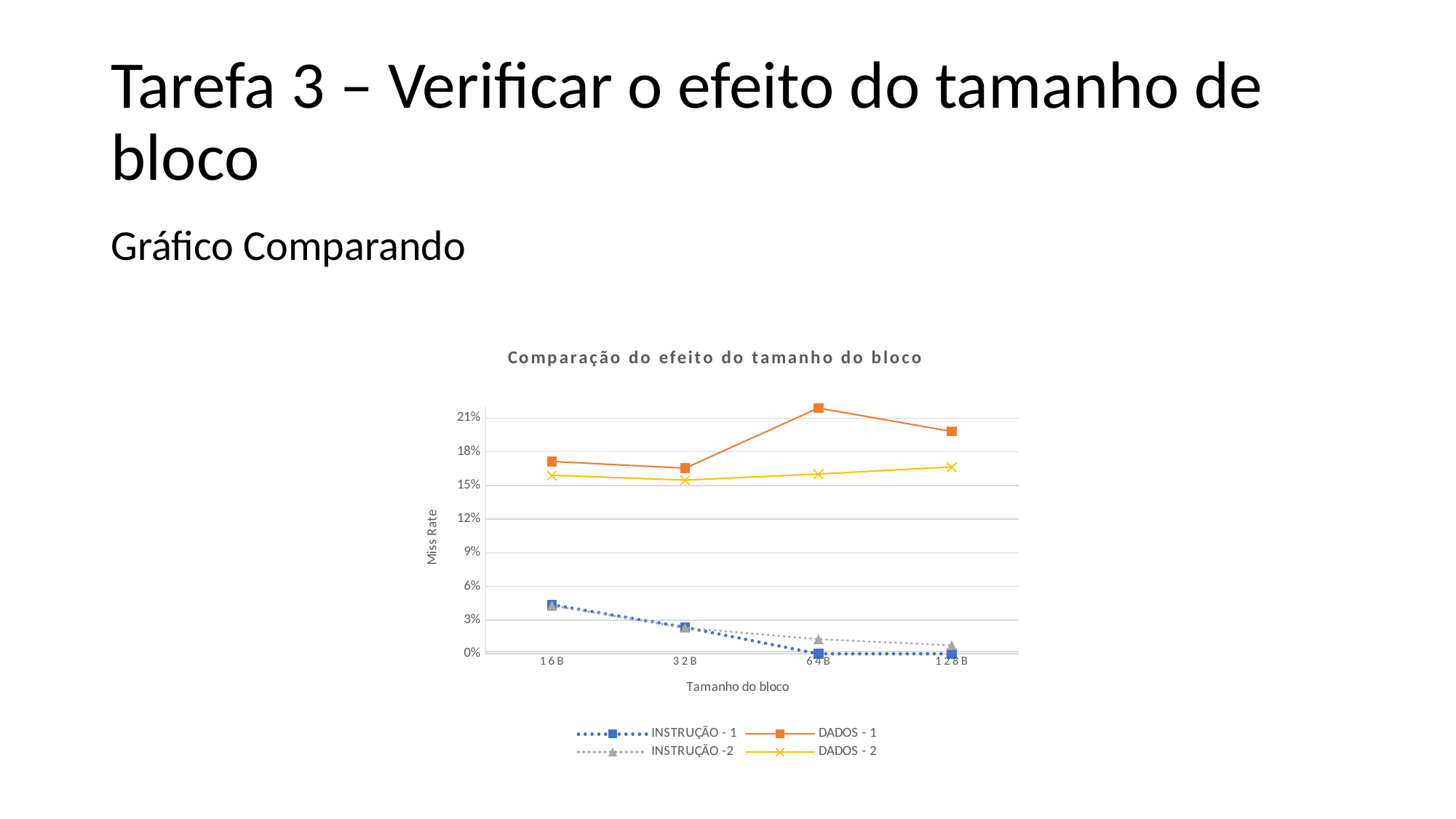

# Tarefa 3 – Verificar o efeito do tamanho de bloco
Gráfico Comparando

### Chart: Comparação do efeito do tamanho do bloco

| Category | INSTRUÇÃO - 1 | DADOS - 1 | INSTRUÇÃO -2 | DADOS - 2 |
|---|---|---|---|---|
| 16B | 0.0437 | 0.1714 | 0.043 | 0.1591 |
| 32B | 0.0236 | 0.1654 | 0.0231 | 0.1548 |
| 64B | 0.0 | 0.219 | 0.013 | 0.1602 |
| 128B | 0.0 | 0.1981 | 0.0076 | 0.1665 |